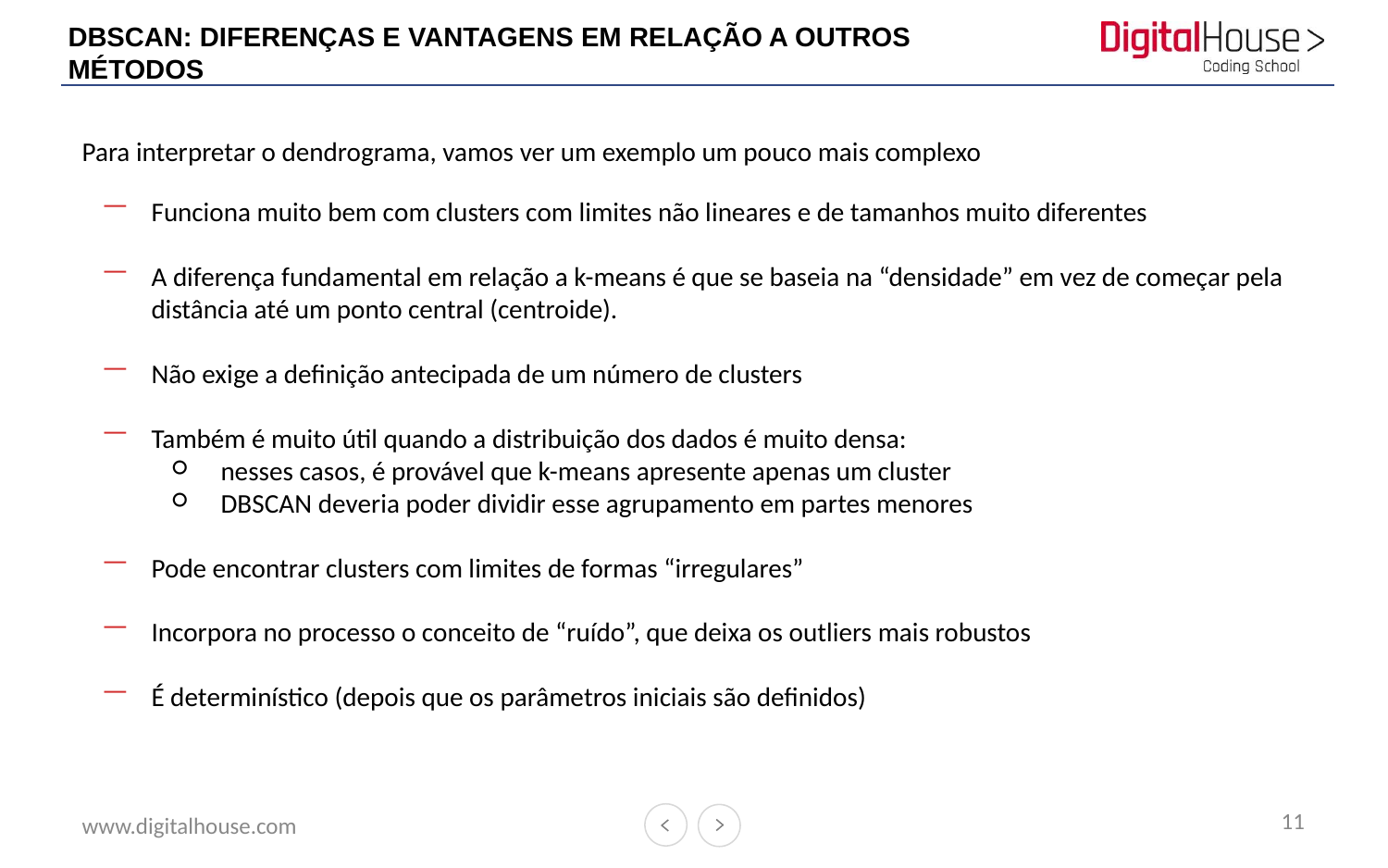

# DBSCAN: DIFERENÇAS E VANTAGENS EM RELAÇÃO A OUTROS MÉTODOS
Para interpretar o dendrograma, vamos ver um exemplo um pouco mais complexo

Funciona muito bem com clusters com limites não lineares e de tamanhos muito diferentes

A diferença fundamental em relação a k-means é que se baseia na “densidade” em vez de começar pela distância até um ponto central (centroide).

Não exige a definição antecipada de um número de clusters

Também é muito útil quando a distribuição dos dados é muito densa:
nesses casos, é provável que k-means apresente apenas um cluster
DBSCAN deveria poder dividir esse agrupamento em partes menores

Pode encontrar clusters com limites de formas “irregulares”

Incorpora no processo o conceito de “ruído”, que deixa os outliers mais robustos

É determinístico (depois que os parâmetros iniciais são definidos)

11